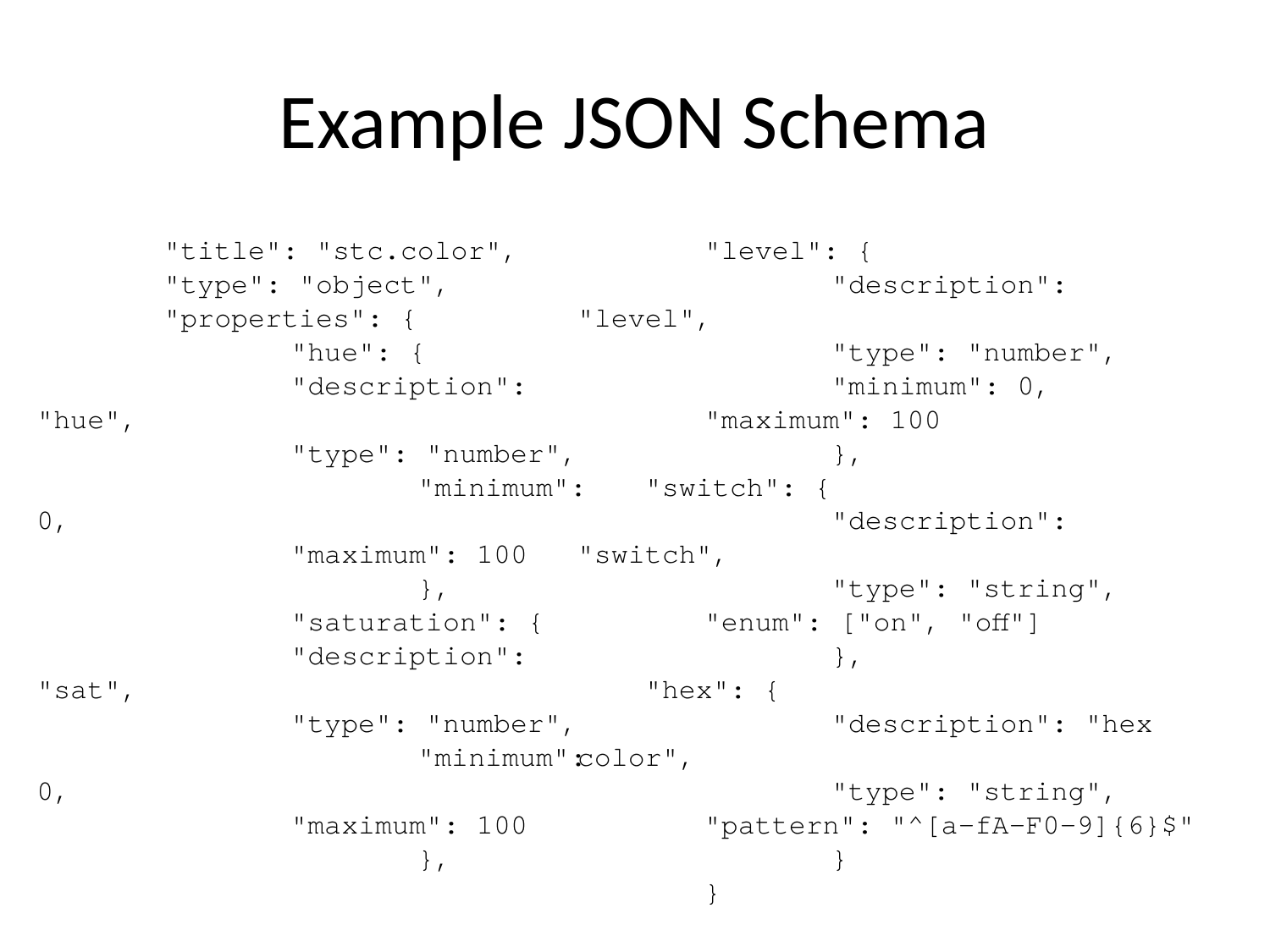

# Example JSON Schema
	"title": "stc.color",
	"type": "object",
	"properties": {
		"hue": {
      		"description": "hue",
      		"type": "number",
			"minimum": 0,
      		"maximum": 100
			},
		"saturation": {
      		"description": "sat",
      		"type": "number",
			"minimum": 0,
      		"maximum": 100
			},

	"level": {
		"description": "level",
		"type": "number",
		"minimum": 0,
      	"maximum": 100
		},
    "switch": {
		"description": "switch",
		"type": "string",
      	"enum": ["on", "off"]
		},
    "hex": {
		"description": "hex color",
		"type": "string",
      	"pattern": "^[a-fA-F0-9]{6}$"
		}
	}